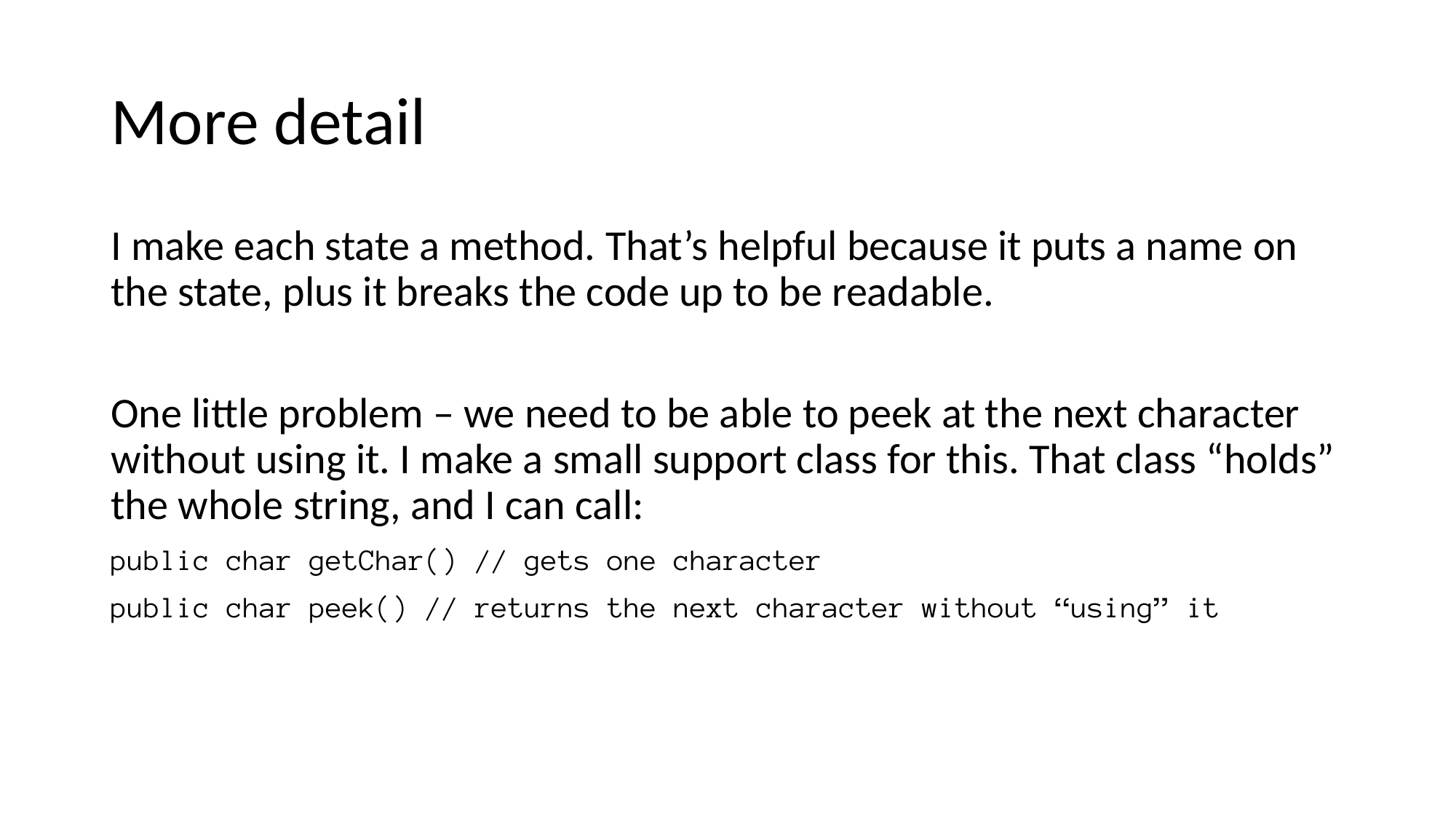

# More detail
I make each state a method. That’s helpful because it puts a name on the state, plus it breaks the code up to be readable.

One little problem – we need to be able to peek at the next character without using it. I make a small support class for this. That class “holds” the whole string, and I can call:
public char getChar() // gets one character
public char peek() // returns the next character without “using” it